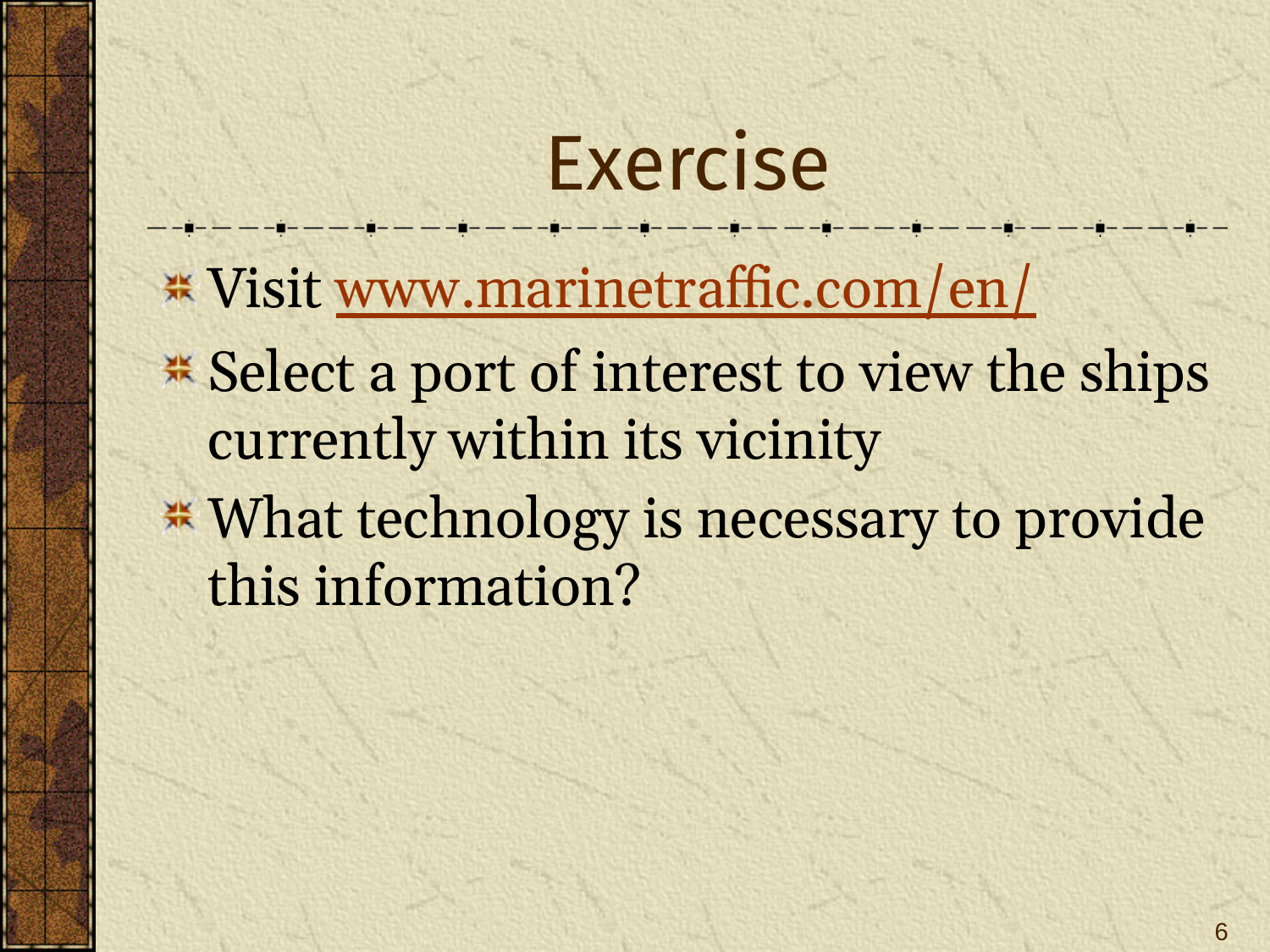

# Exercise
Visit www.marinetraffic.com/en/
Select a port of interest to view the ships currently within its vicinity
What technology is necessary to provide this information?
6